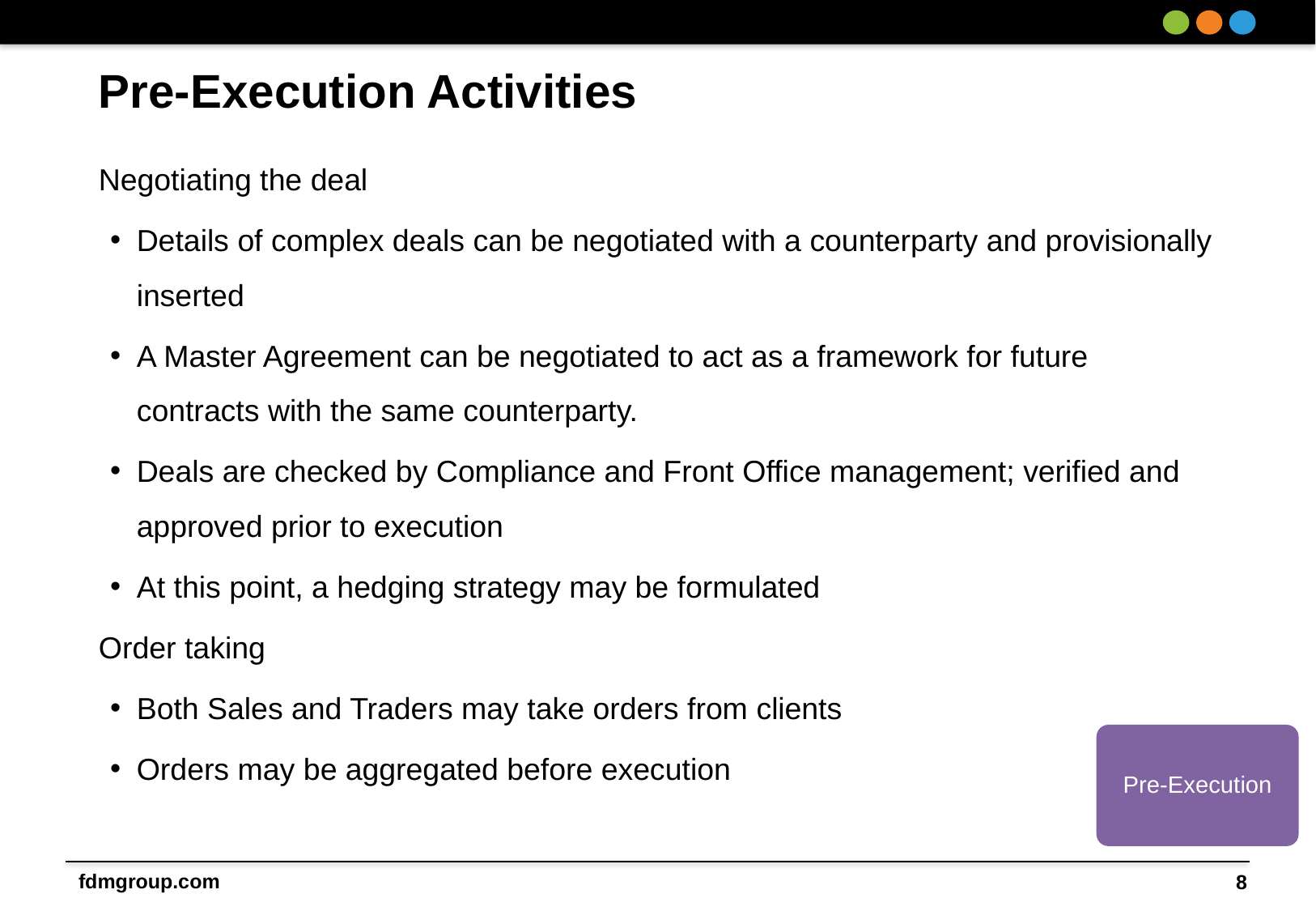

# Pre-Execution Activities
Negotiating the deal
Details of complex deals can be negotiated with a counterparty and provisionally inserted
A Master Agreement can be negotiated to act as a framework for future contracts with the same counterparty.
Deals are checked by Compliance and Front Office management; verified and approved prior to execution
At this point, a hedging strategy may be formulated
Order taking
Both Sales and Traders may take orders from clients
Orders may be aggregated before execution

Pre-Execution
8